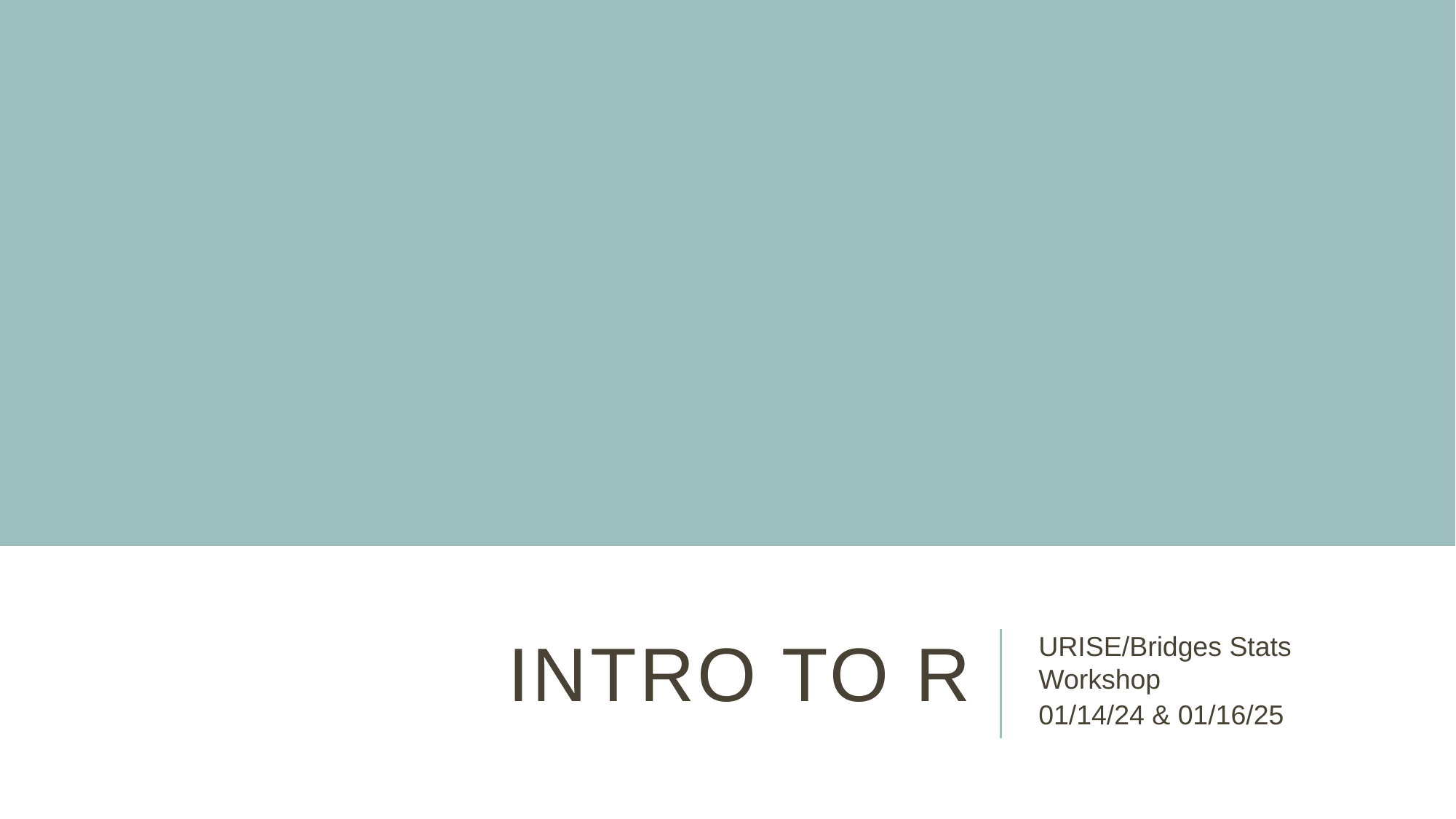

# Intro to R
URISE/Bridges Stats Workshop
01/14/24 & 01/16/25